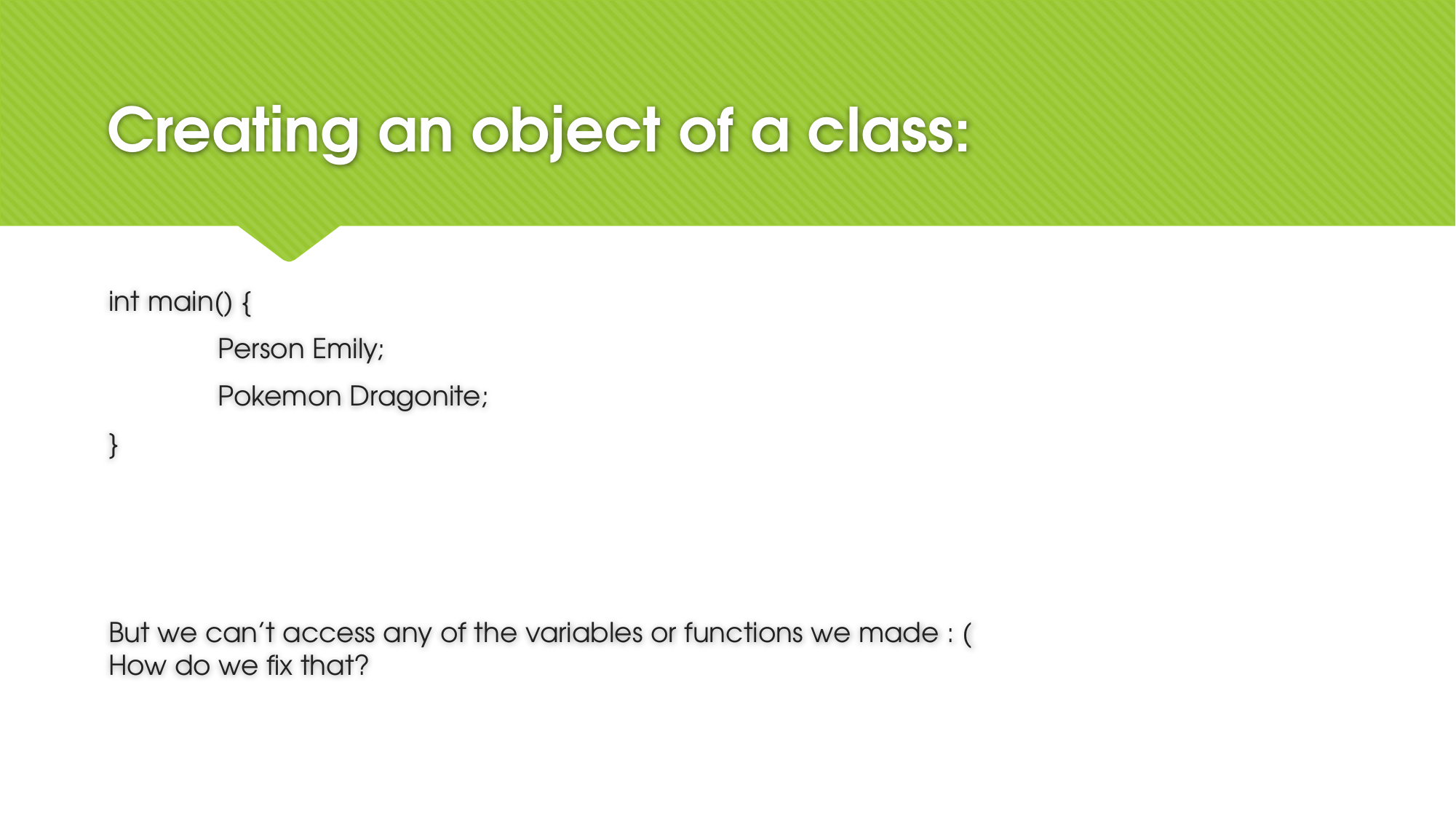

# Creating an object of a class:
int main() {
	Person Emily;
	Pokemon Dragonite;
}

But we can’t access any of the variables or functions we made : (
How do we fix that?